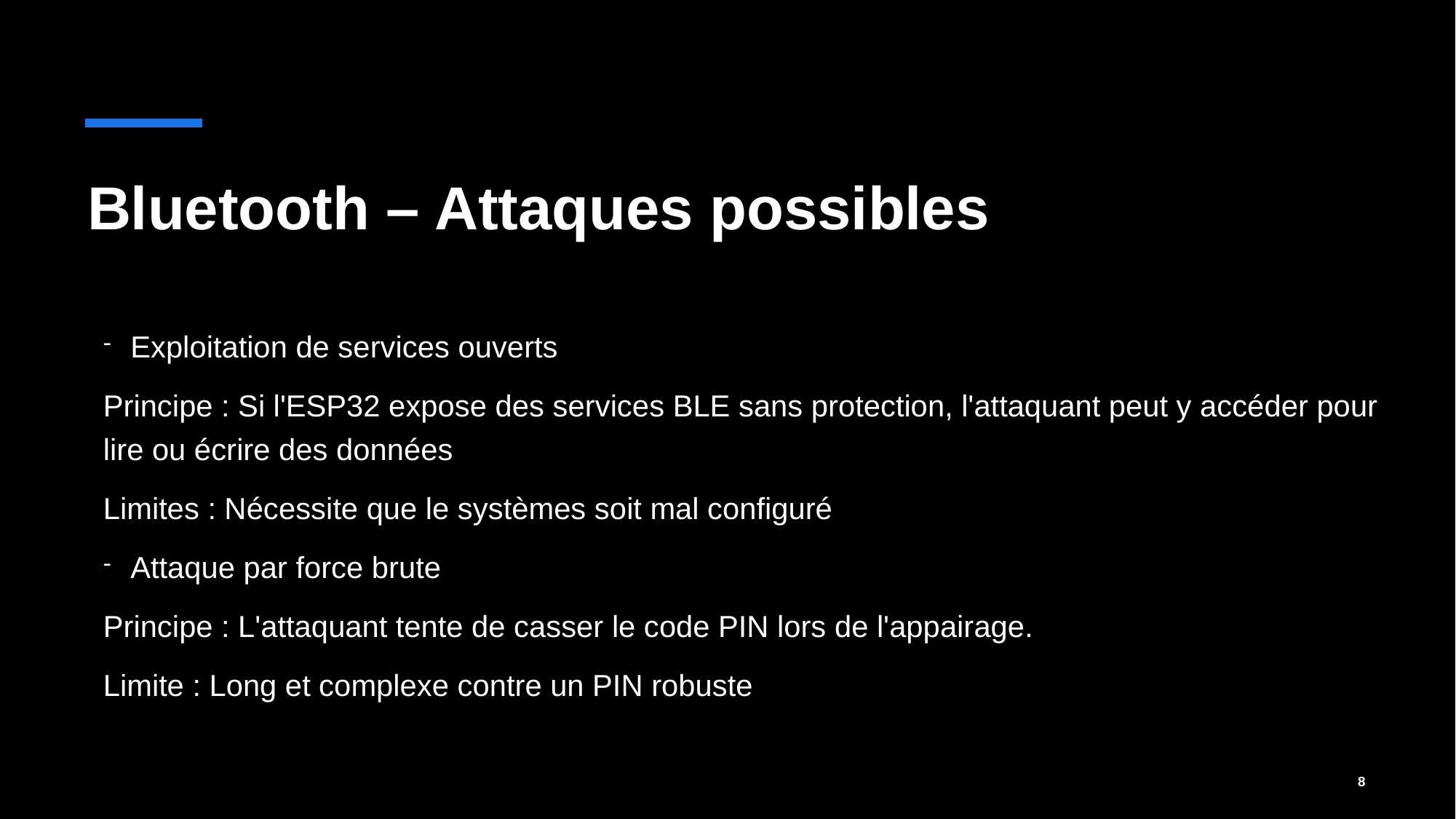

# Bluetooth – Attaques possibles

Exploitation de services ouverts
Principe : Si l'ESP32 expose des services BLE sans protection, l'attaquant peut y accéder pour lire ou écrire des données
Limites : Nécessite que le systèmes soit mal configuré
Attaque par force brute
Principe : L'attaquant tente de casser le code PIN lors de l'appairage.
Limite : Long et complexe contre un PIN robuste

8